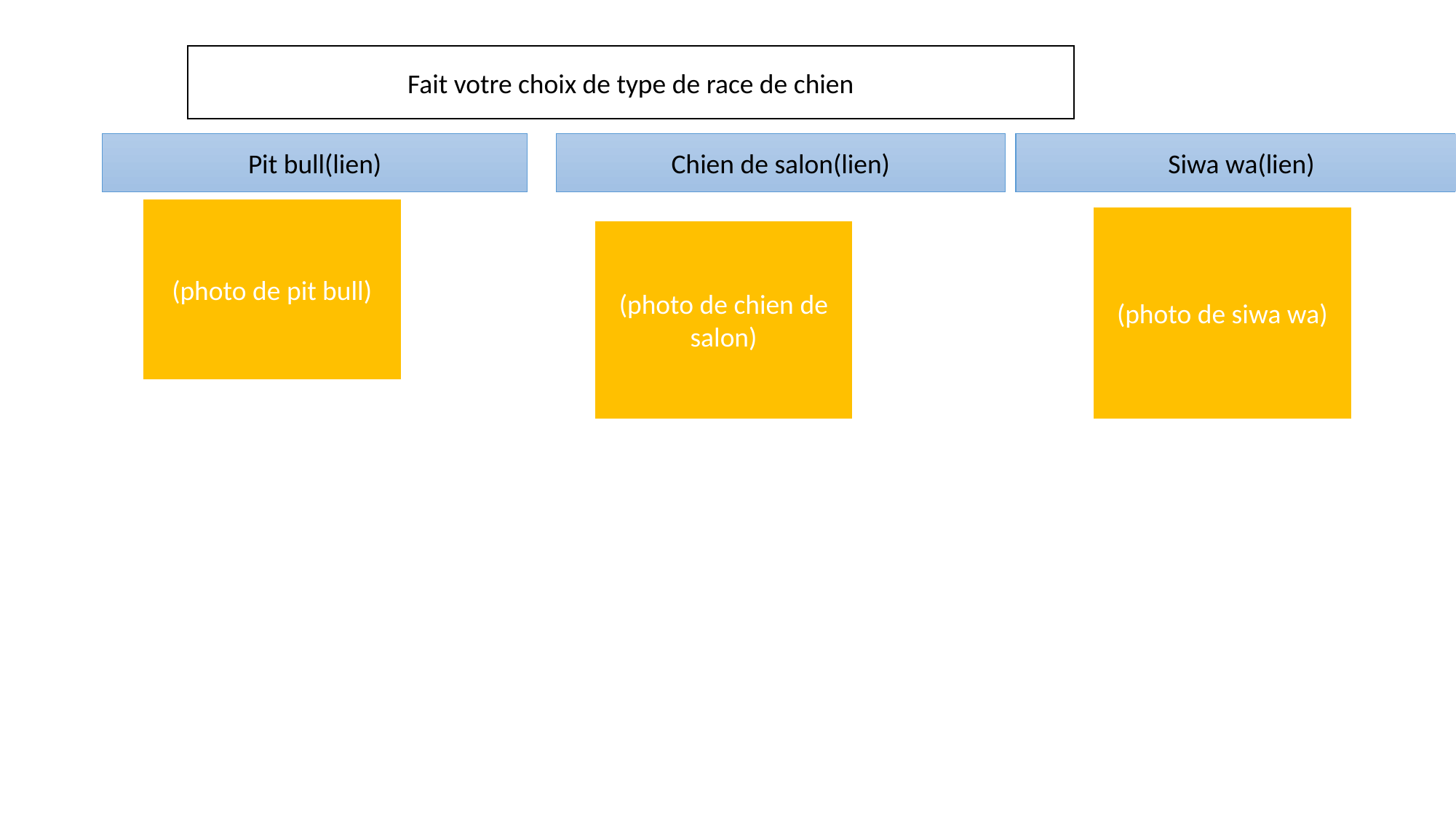

Fait votre choix de type de race de chien
Siwa wa(lien)
Chien de salon(lien)
Pit bull(lien)
(photo de pit bull)
(photo de siwa wa)
(photo de chien de salon)